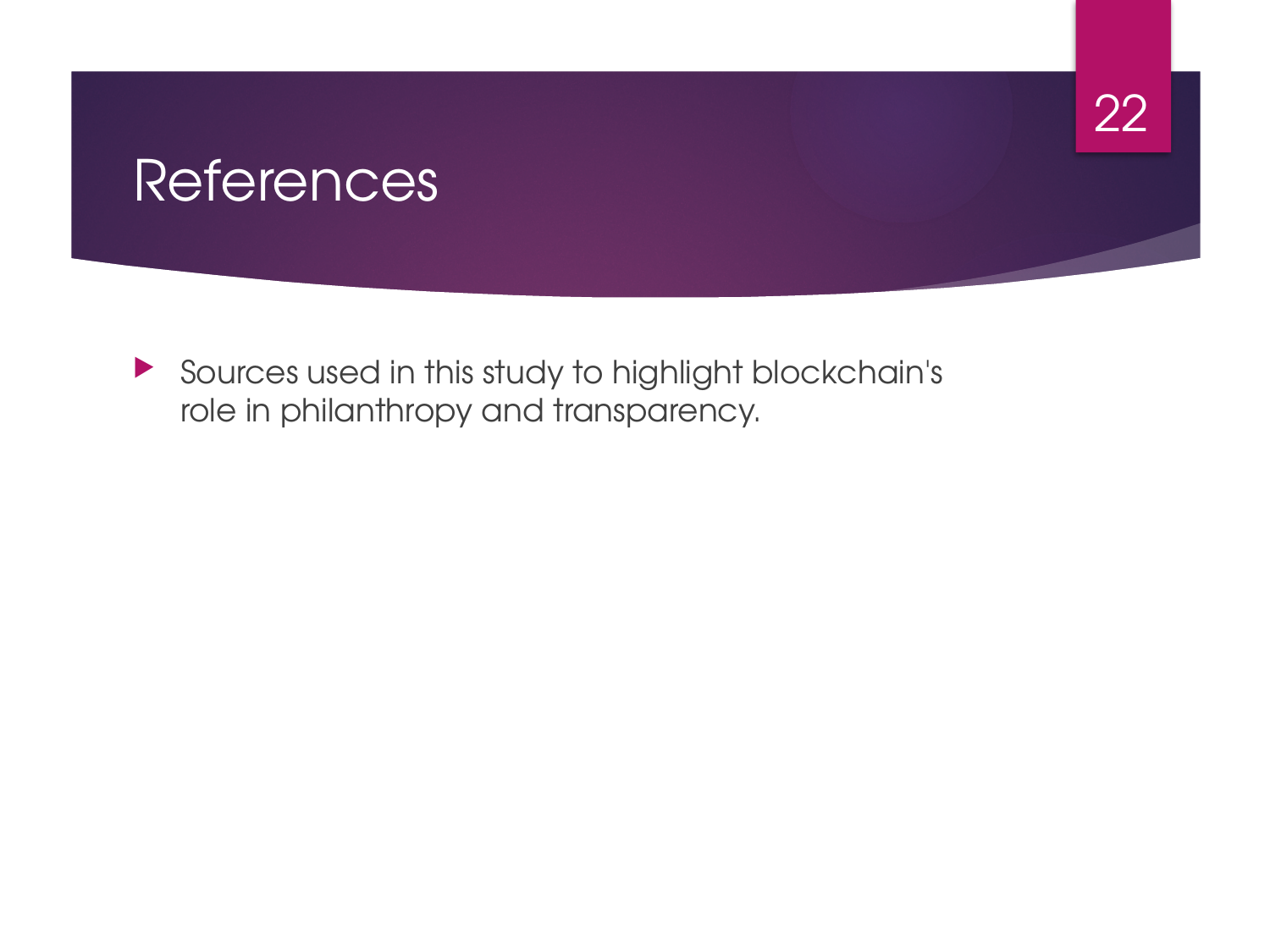

22
# References
Sources used in this study to highlight blockchain's role in philanthropy and transparency.